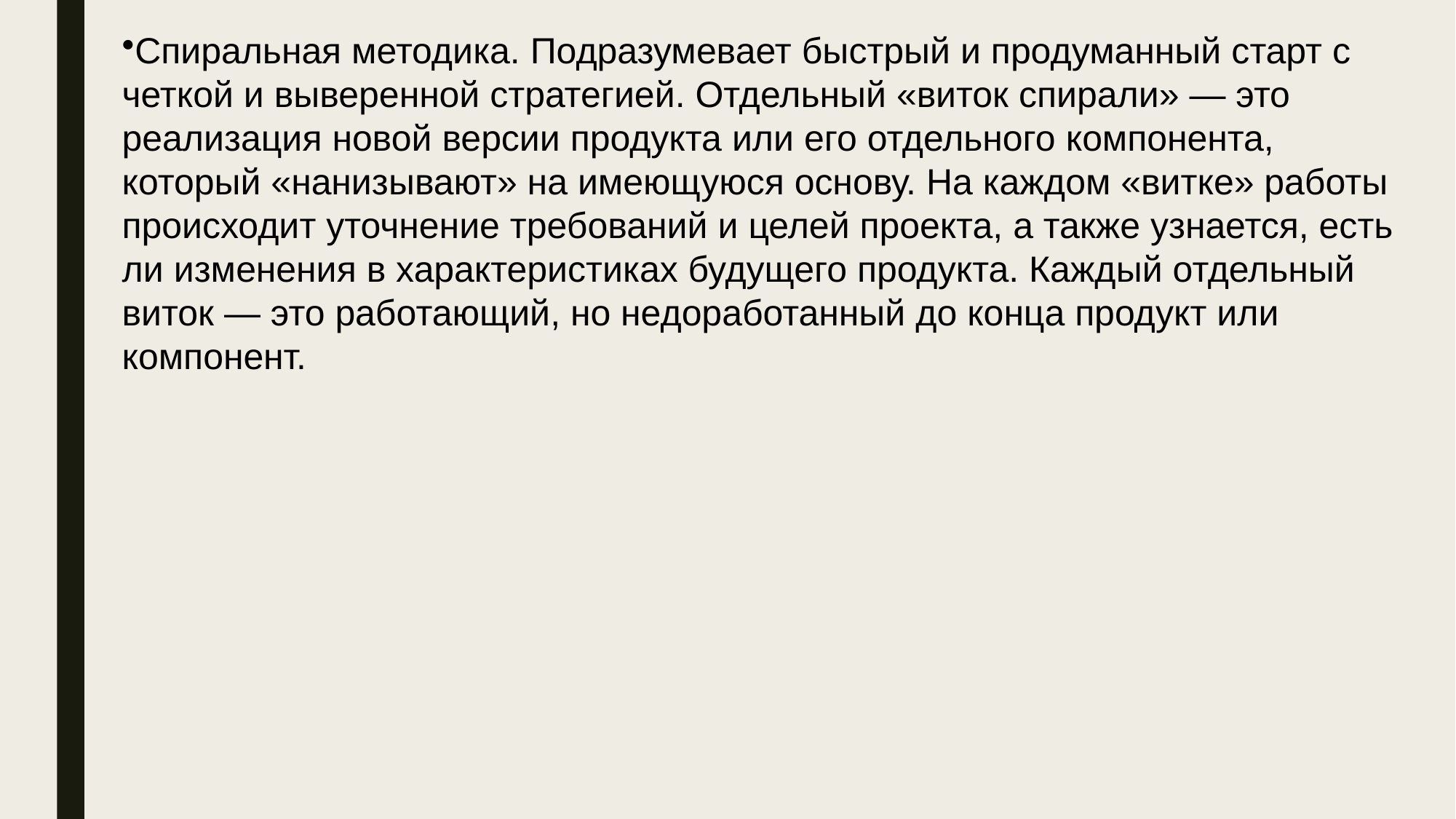

Спиральная методика. Подразумевает быстрый и продуманный старт с четкой и выверенной стратегией. Отдельный «виток спирали» — это реализация новой версии продукта или его отдельного компонента, который «нанизывают» на имеющуюся основу. На каждом «витке» работы происходит уточнение требований и целей проекта, а также узнается, есть ли изменения в характеристиках будущего продукта. Каждый отдельный виток — это работающий, но недоработанный до конца продукт или компонент.